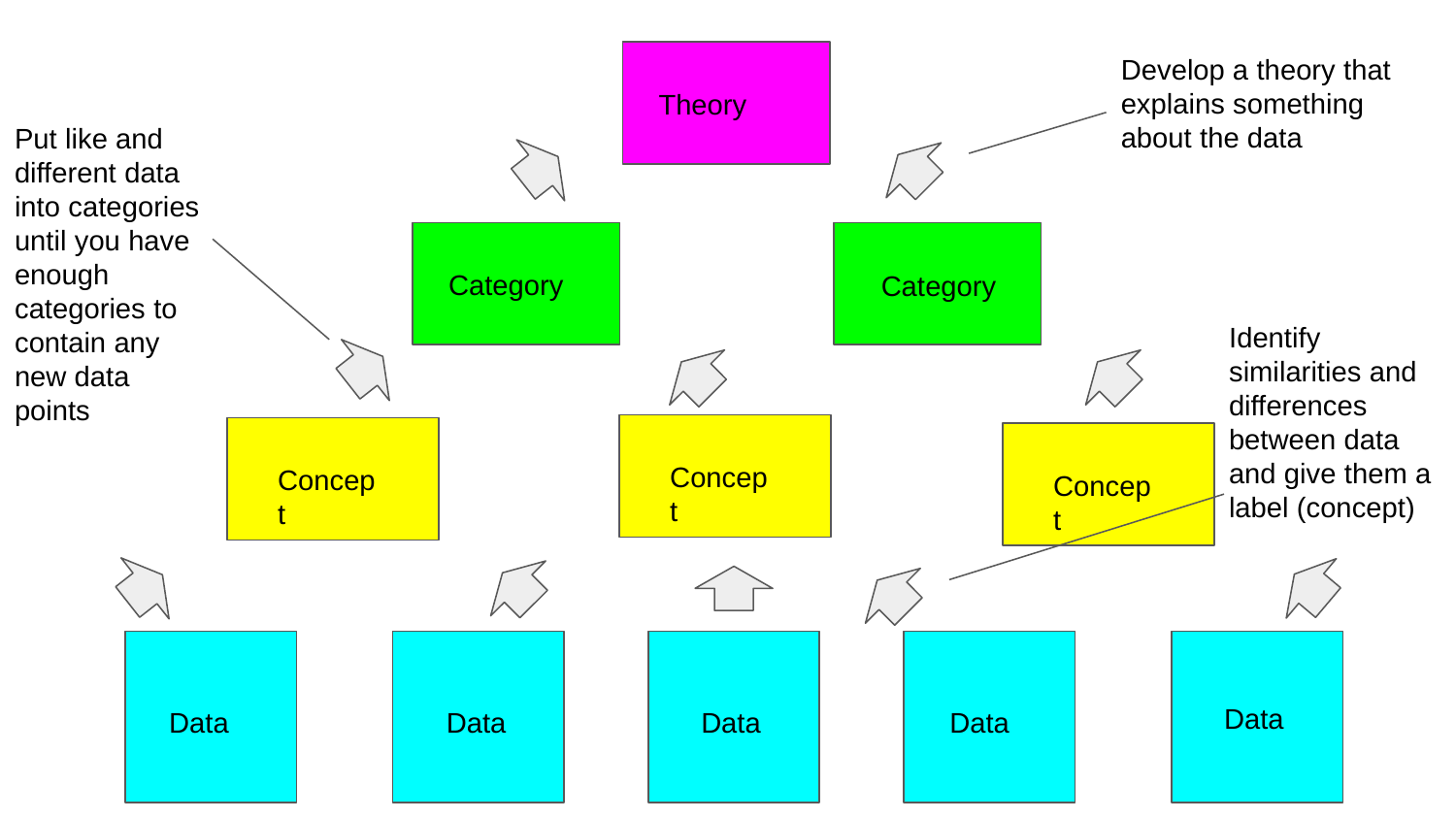

Develop a theory that explains something about the data

Theory
Put like and different data into categories until you have enough categories to contain any new data points

Category
Category
Identify similarities and differences between data and give them a label (concept)

Concept
Concept
Concept

Data
Data
Data
Data
Data